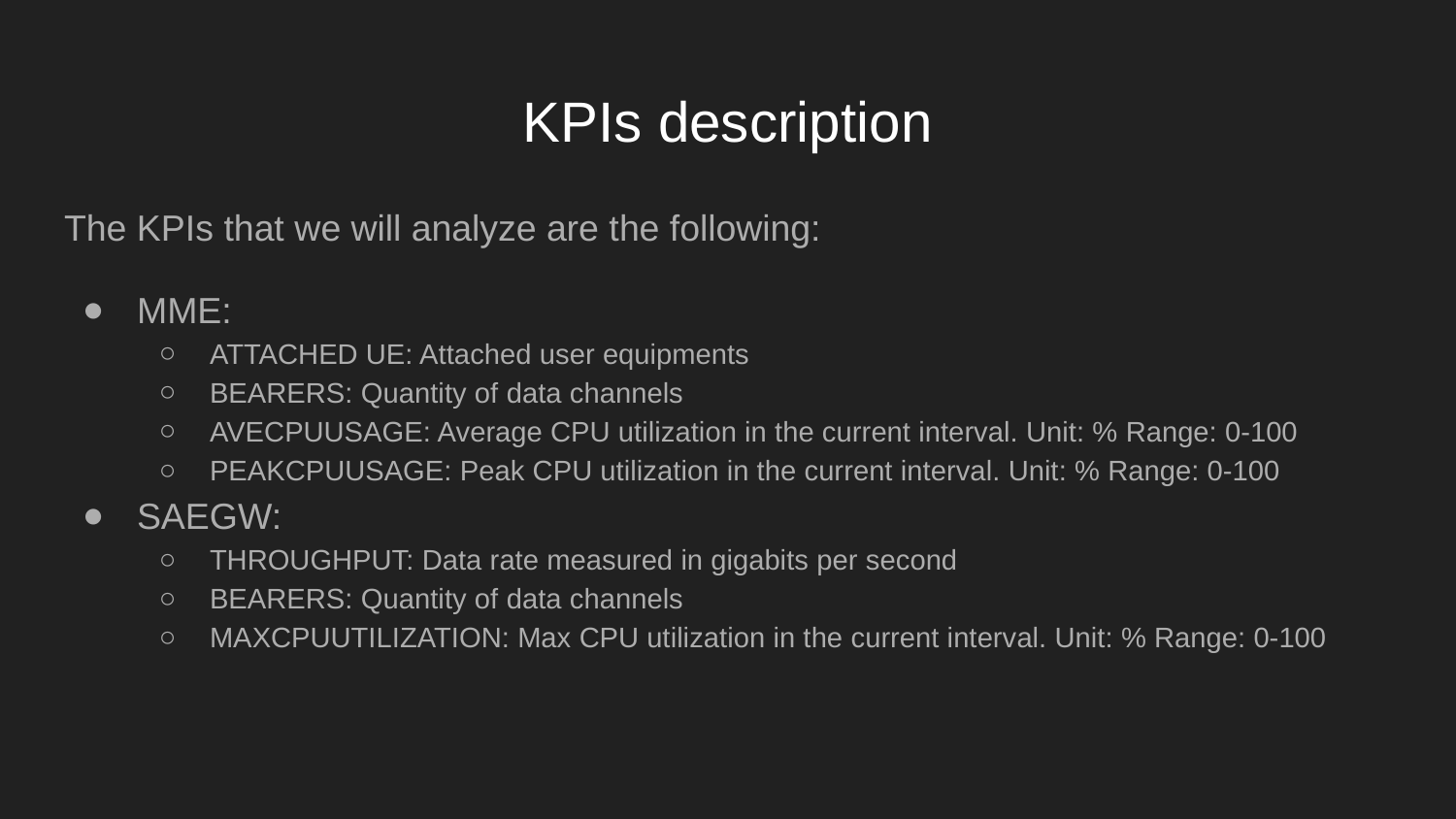

# KPIs description
The KPIs that we will analyze are the following:
MME:
ATTACHED UE: Attached user equipments
BEARERS: Quantity of data channels
AVECPUUSAGE: Average CPU utilization in the current interval. Unit: % Range: 0-100
PEAKCPUUSAGE: Peak CPU utilization in the current interval. Unit: % Range: 0-100
SAEGW:
THROUGHPUT: Data rate measured in gigabits per second
BEARERS: Quantity of data channels
MAXCPUUTILIZATION: Max CPU utilization in the current interval. Unit: % Range: 0-100